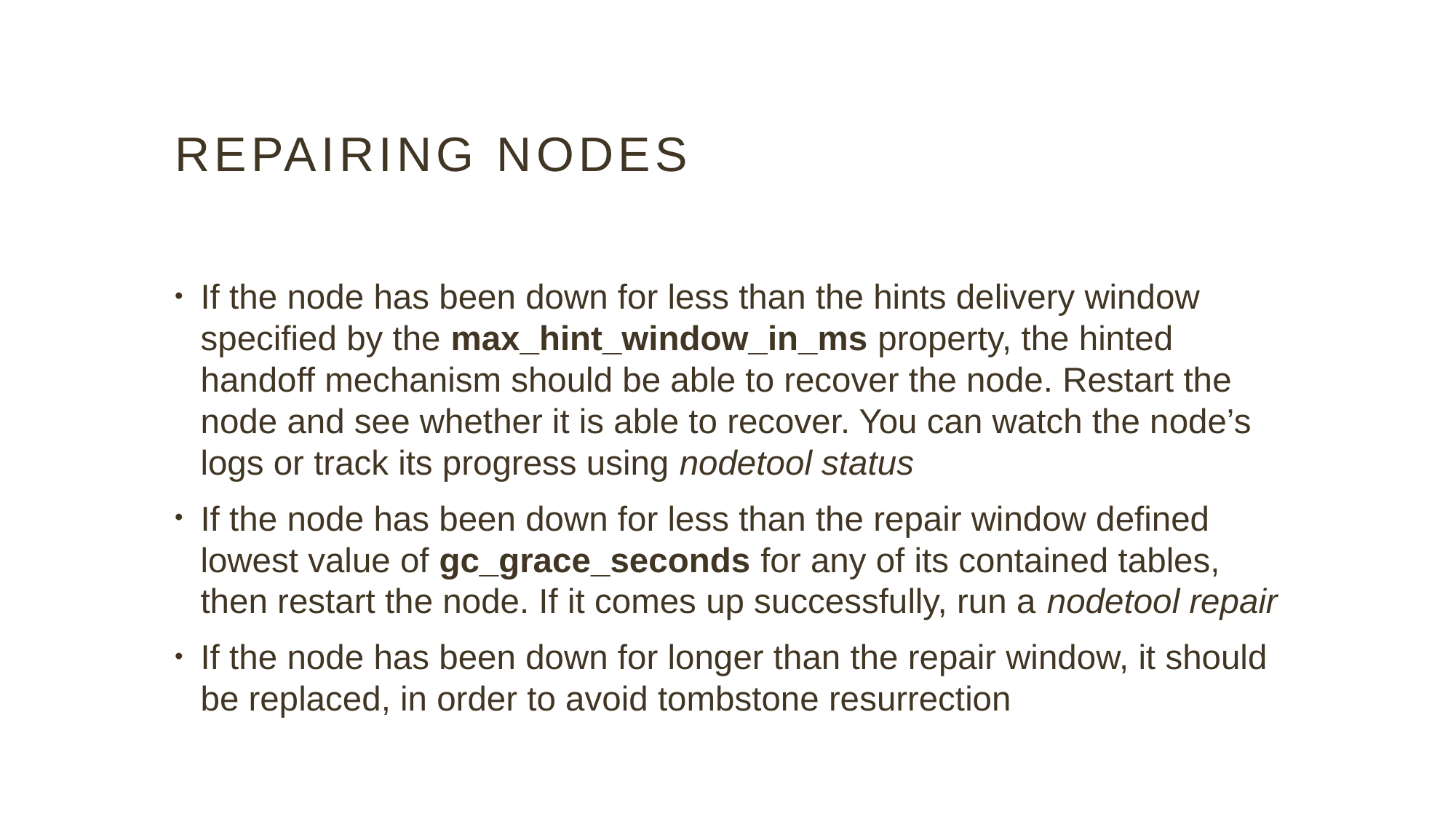

# Repairing Nodes
If the node has been down for less than the hints delivery window specified by the max_hint_window_in_ms property, the hinted handoff mechanism should be able to recover the node. Restart the node and see whether it is able to recover. You can watch the node’s logs or track its progress using nodetool status
If the node has been down for less than the repair window defined lowest value of gc_grace_seconds for any of its contained tables, then restart the node. If it comes up successfully, run a nodetool repair
If the node has been down for longer than the repair window, it should be replaced, in order to avoid tombstone resurrection